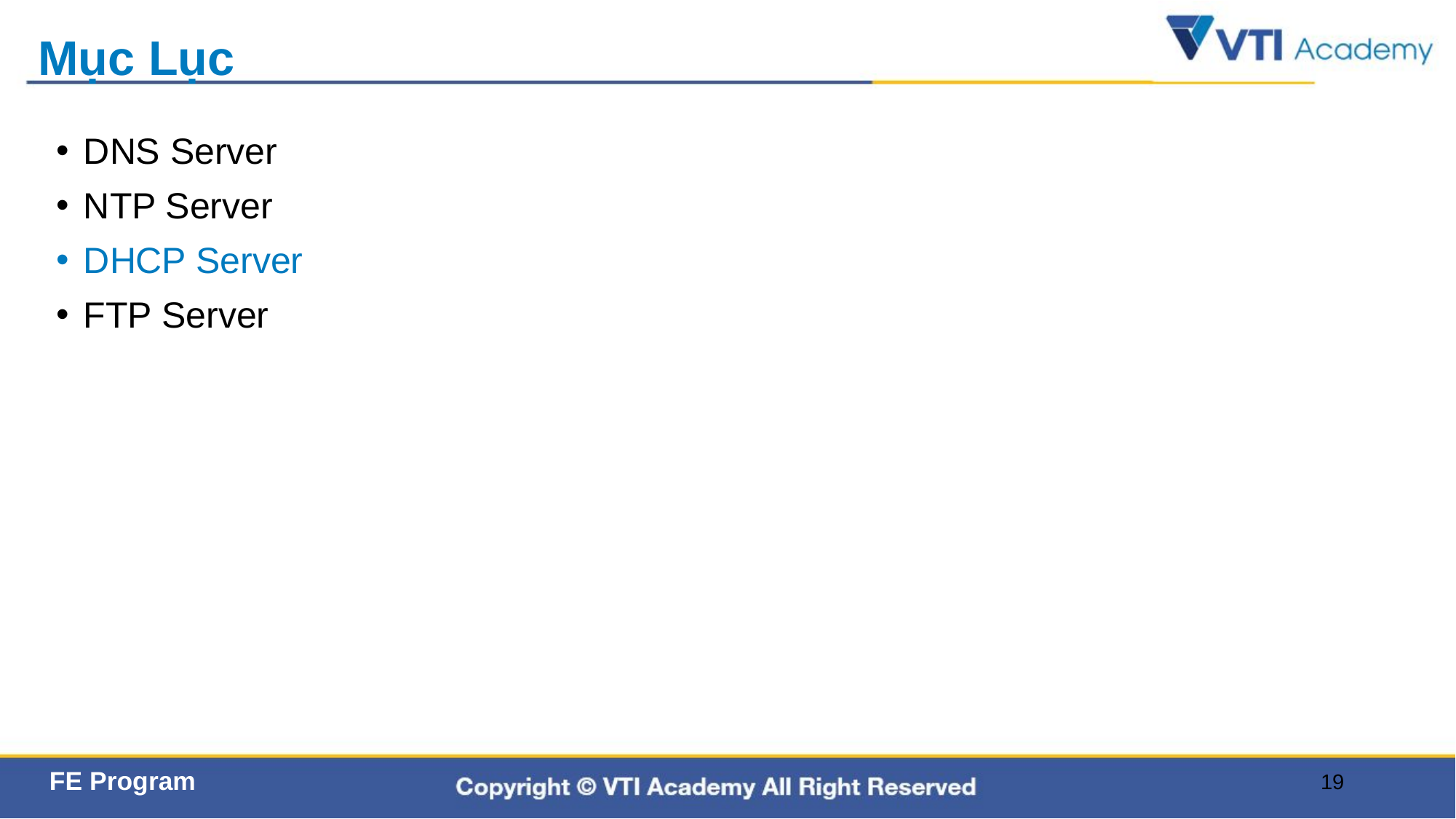

# Mục Lục
DNS Server
NTP Server
DHCP Server
FTP Server

19